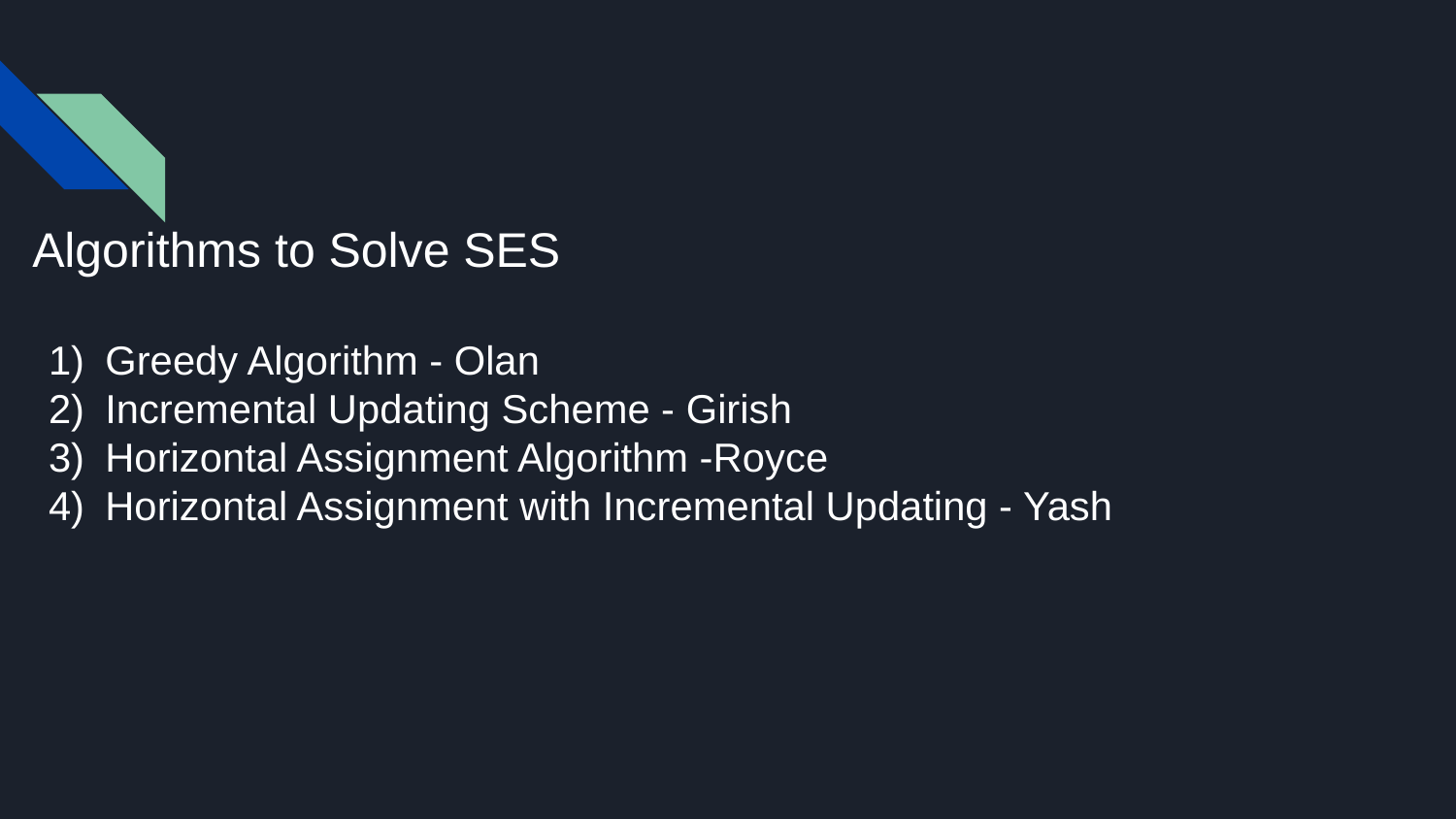

# Algorithms to Solve SES

Greedy Algorithm - Olan
Incremental Updating Scheme - Girish
Horizontal Assignment Algorithm -Royce
Horizontal Assignment with Incremental Updating - Yash